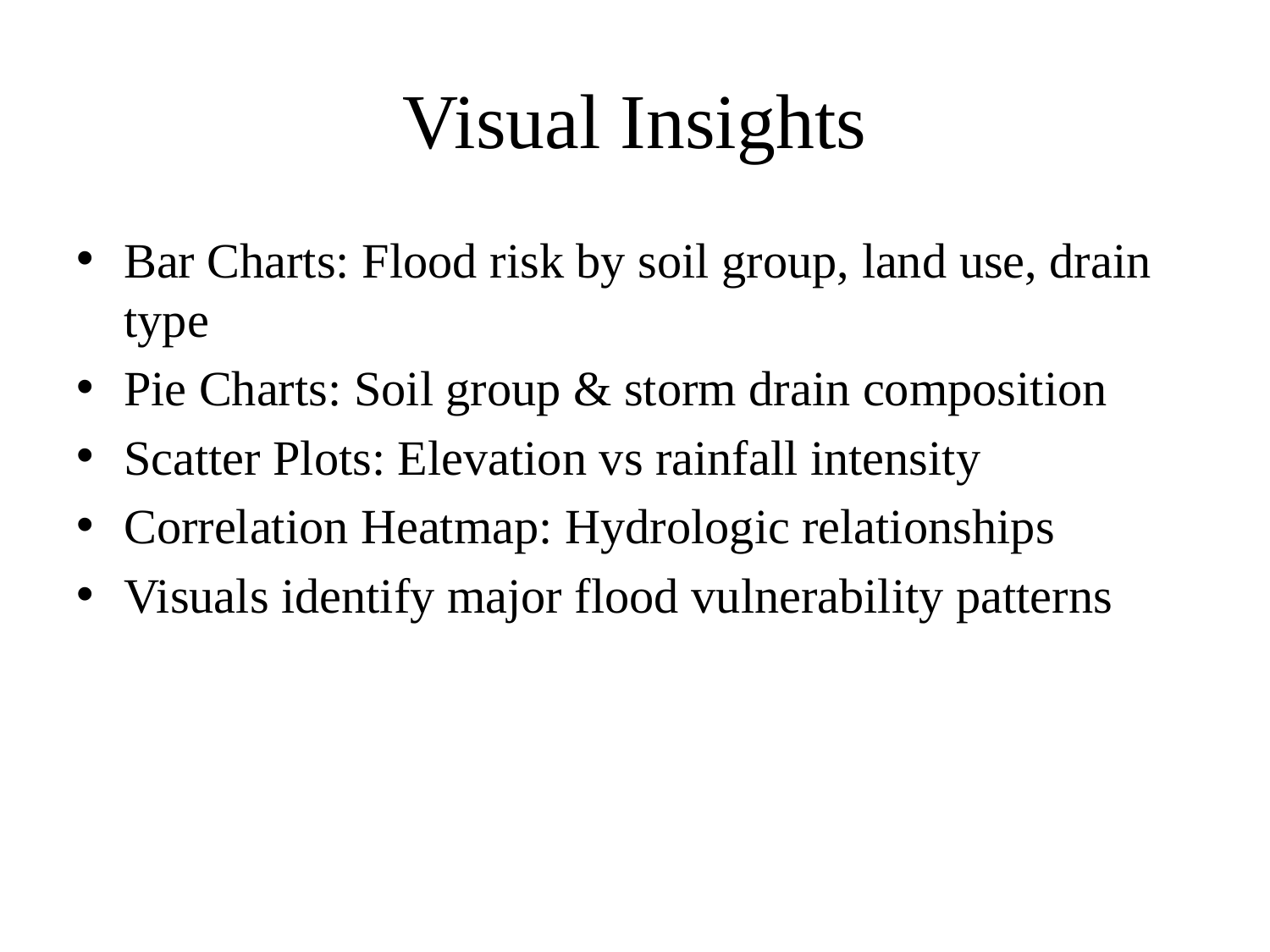

# Visual Insights
Bar Charts: Flood risk by soil group, land use, drain type
Pie Charts: Soil group & storm drain composition
Scatter Plots: Elevation vs rainfall intensity
Correlation Heatmap: Hydrologic relationships
Visuals identify major flood vulnerability patterns